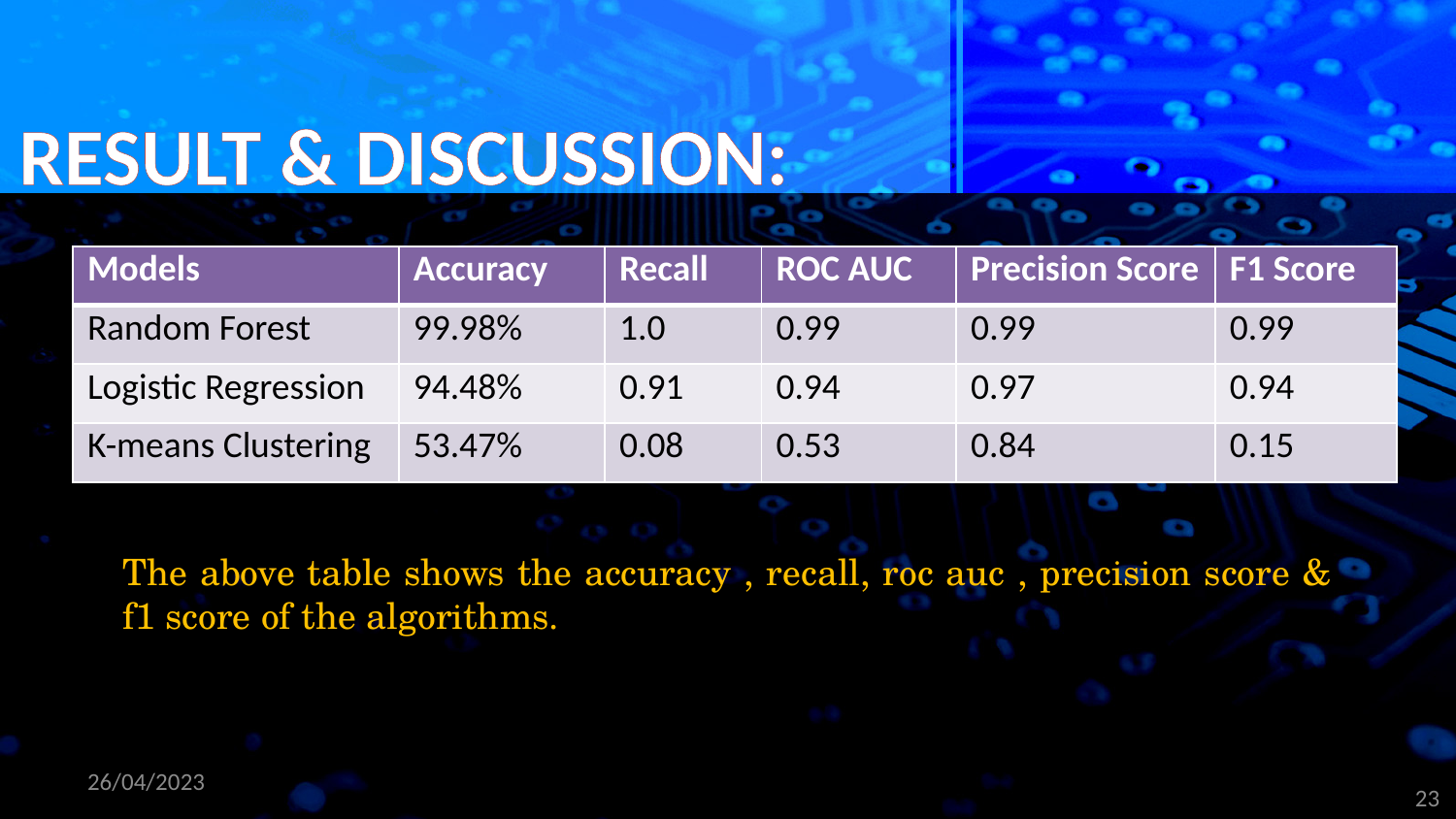

RESULT & DISCUSSION:
| Models | Accuracy | Recall | ROC AUC | Precision Score | F1 Score |
| --- | --- | --- | --- | --- | --- |
| Random Forest | 99.98% | 1.0 | 0.99 | 0.99 | 0.99 |
| Logistic Regression | 94.48% | 0.91 | 0.94 | 0.97 | 0.94 |
| K-means Clustering | 53.47% | 0.08 | 0.53 | 0.84 | 0.15 |
The above table shows the accuracy , recall, roc auc , precision score & f1 score of the algorithms.
26/04/2023
23